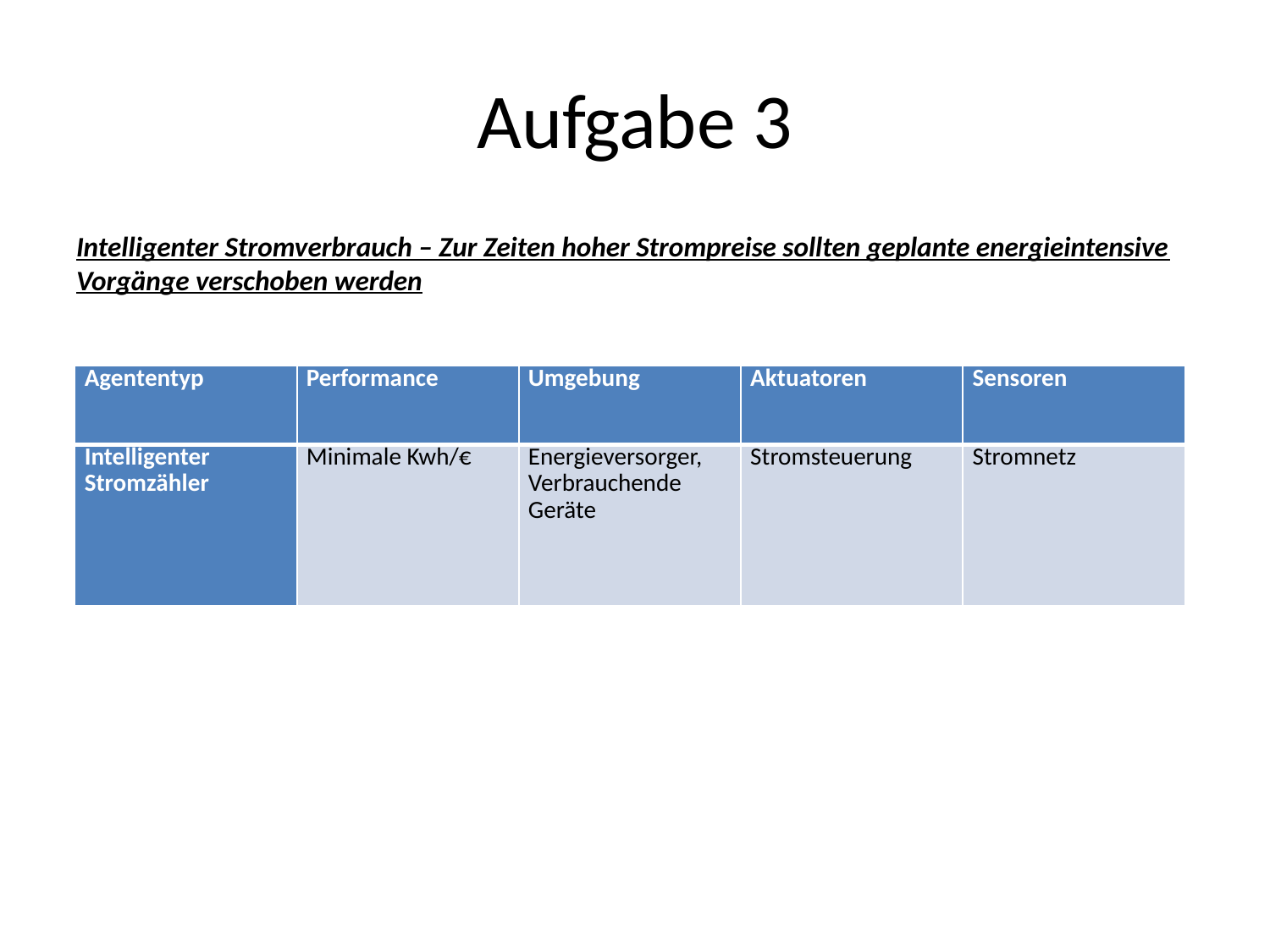

# Aufgabe 3
Intelligenter Stromverbrauch – Zur Zeiten hoher Strompreise sollten geplante energieintensive Vorgänge verschoben werden
| Agententyp | Performance | Umgebung | Aktuatoren | Sensoren |
| --- | --- | --- | --- | --- |
| Intelligenter Stromzähler | Minimale Kwh/€ | Energieversorger, Verbrauchende Geräte | Stromsteuerung | Stromnetz |